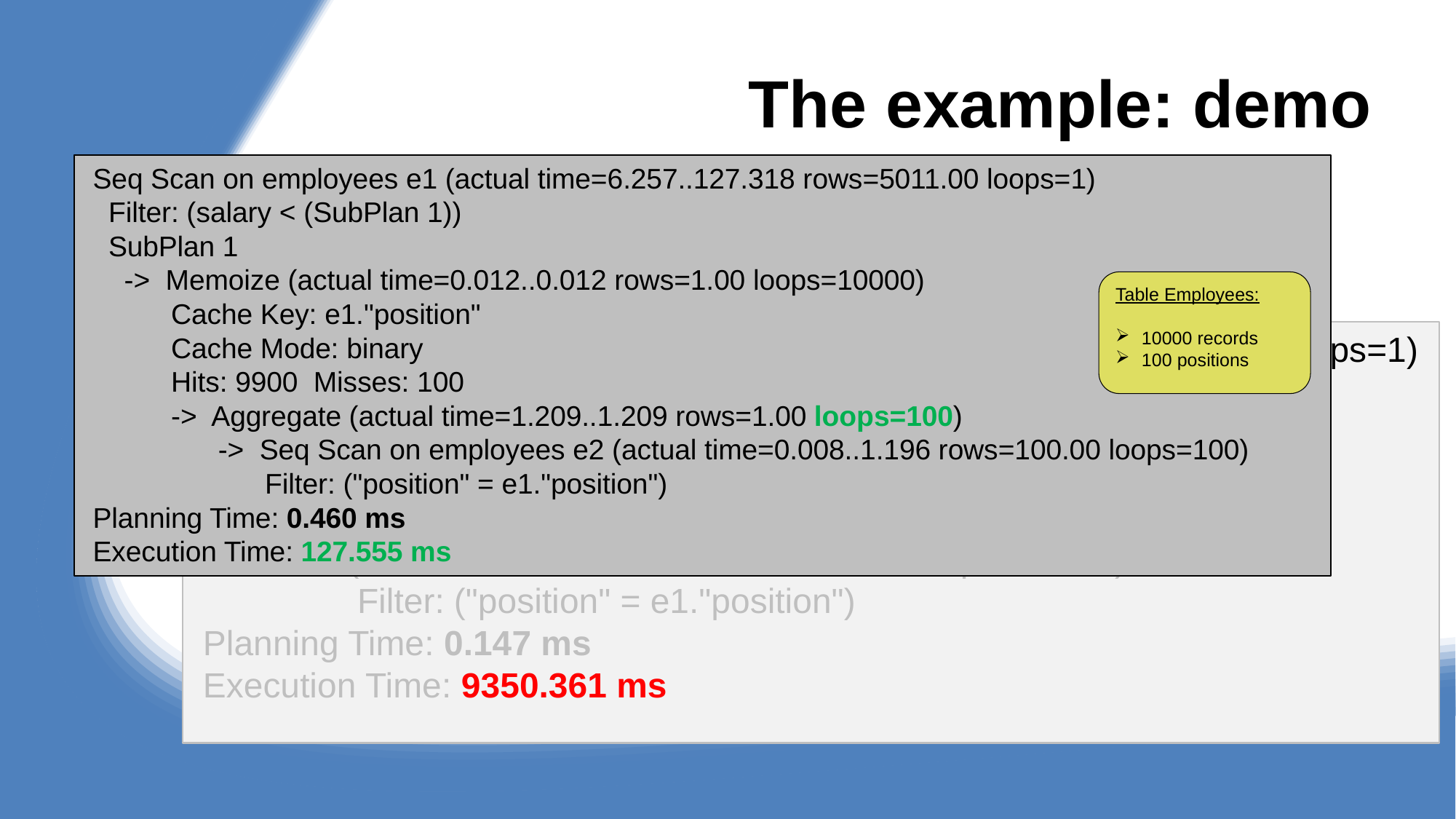

# The example: demo
 Seq Scan on employees e1 (actual time=6.257..127.318 rows=5011.00 loops=1)
   Filter: (salary < (SubPlan 1))
   SubPlan 1
     ->  Memoize (actual time=0.012..0.012 rows=1.00 loops=10000)
           Cache Key: e1."position"
           Cache Mode: binary
           Hits: 9900  Misses: 100
           ->  Aggregate (actual time=1.209..1.209 rows=1.00 loops=100)
                 ->  Seq Scan on employees e2 (actual time=0.008..1.196 rows=100.00 loops=100)
                       Filter: ("position" = e1."position")
 Planning Time: 0.460 ms
 Execution Time: 127.555 ms
Table Employees:

10000 records
100 positions

 Seq Scan on employees e1 (actual time=4.359..9350.156 rows=4991 loops=1)
   Filter: (salary < (SubPlan 1))
   SubPlan 1
     ->  Aggregate (actual time=0.934..0.934 rows=1 loops=10000)
           ->  Seq Scan on employees e2
                (actual time=0.007..0.925 rows=100 loops=10000)
                 Filter: ("position" = e1."position")
 Planning Time: 0.147 ms
 Execution Time: 9350.361 ms
21